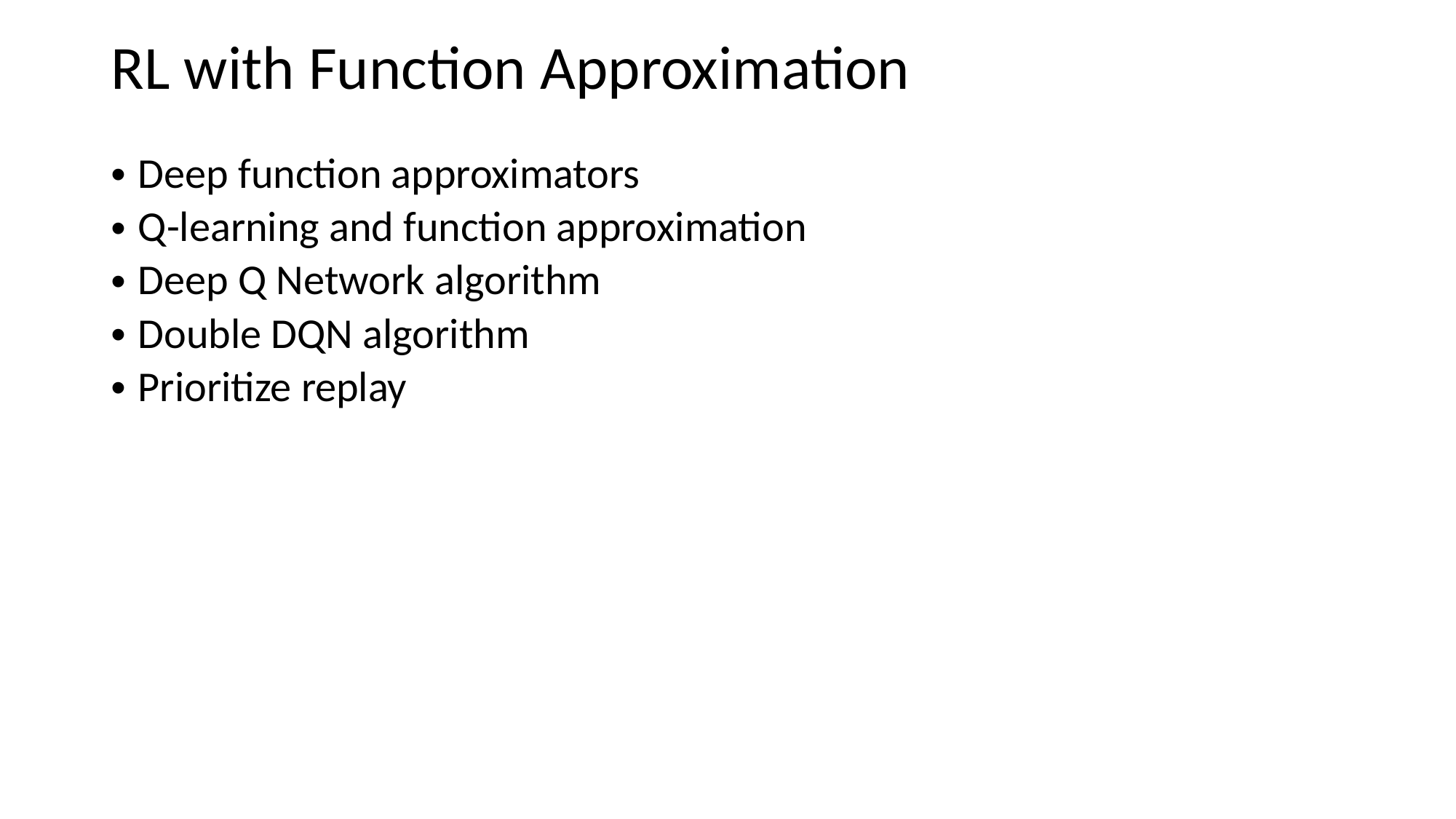

# RL with Function Approximation
Deep function approximators
Q-learning and function approximation
Deep Q Network algorithm
Double DQN algorithm
Prioritize replay